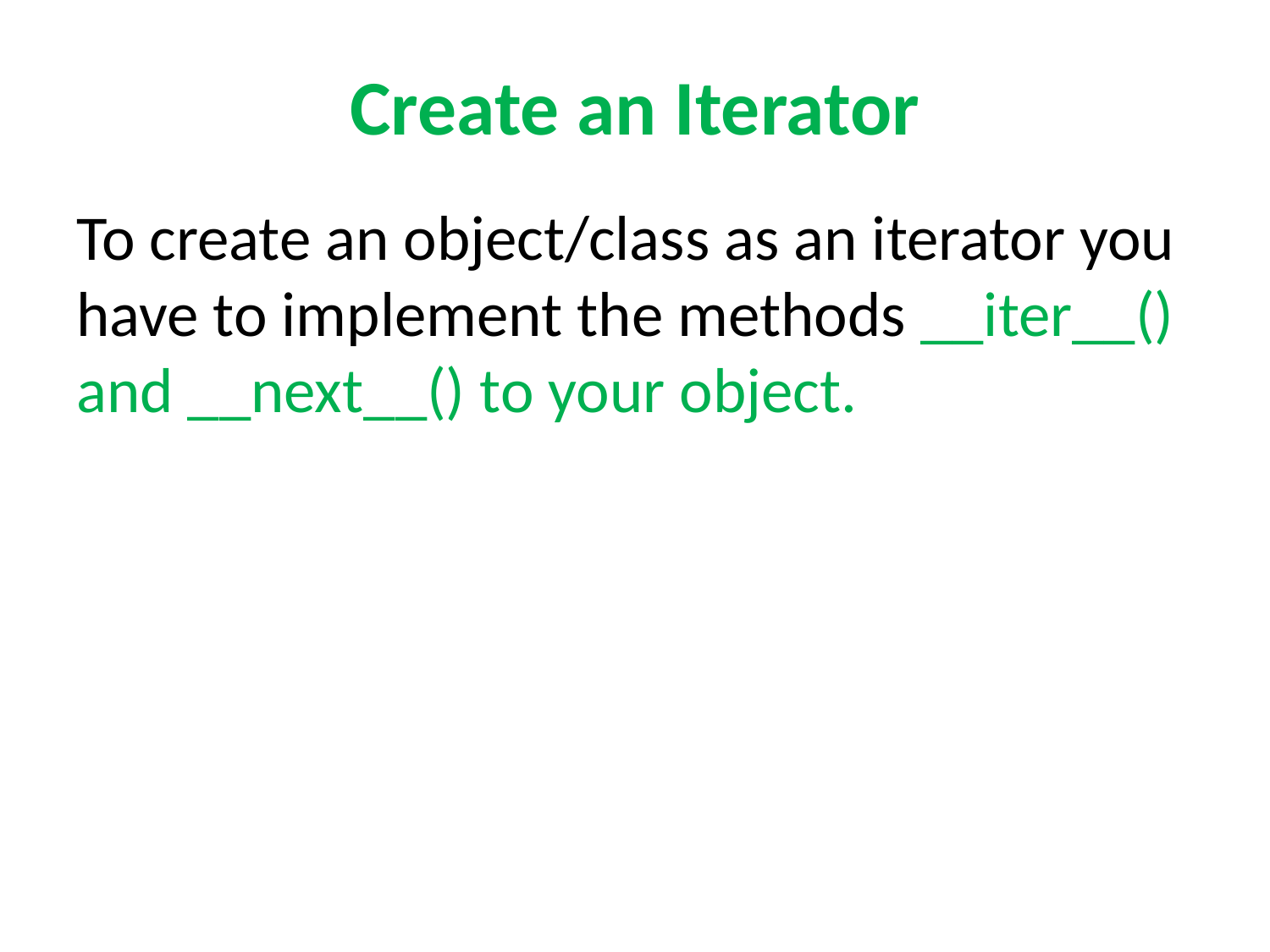

# Create an Iterator
To create an object/class as an iterator you have to implement the methods __iter__() and __next__() to your object.